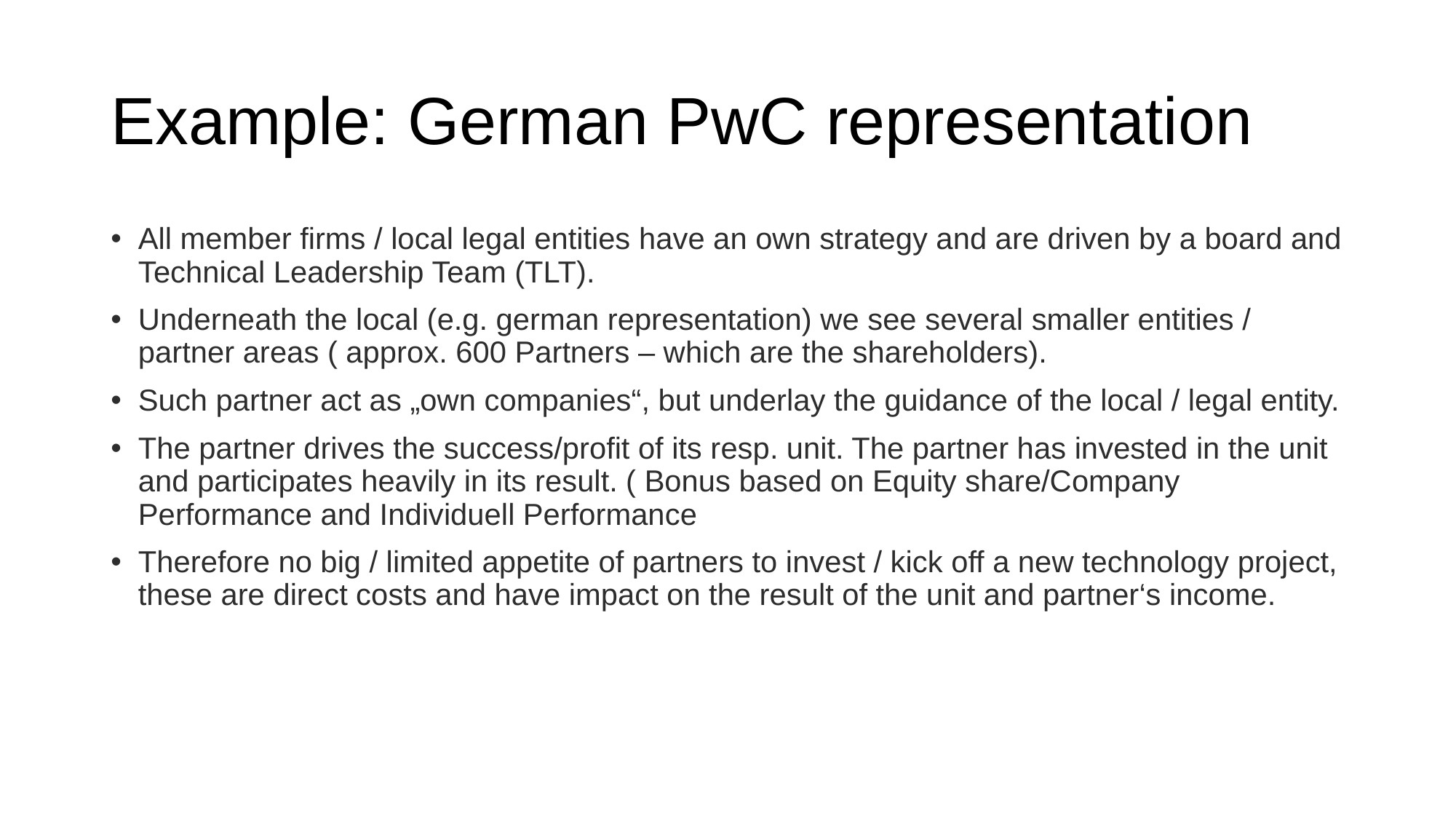

# Example: German PwC representation
All member firms / local legal entities have an own strategy and are driven by a board and Technical Leadership Team (TLT).
Underneath the local (e.g. german representation) we see several smaller entities / partner areas ( approx. 600 Partners – which are the shareholders).
Such partner act as „own companies“, but underlay the guidance of the local / legal entity.
The partner drives the success/profit of its resp. unit. The partner has invested in the unit and participates heavily in its result. ( Bonus based on Equity share/Company Performance and Individuell Performance
Therefore no big / limited appetite of partners to invest / kick off a new technology project, these are direct costs and have impact on the result of the unit and partner‘s income.